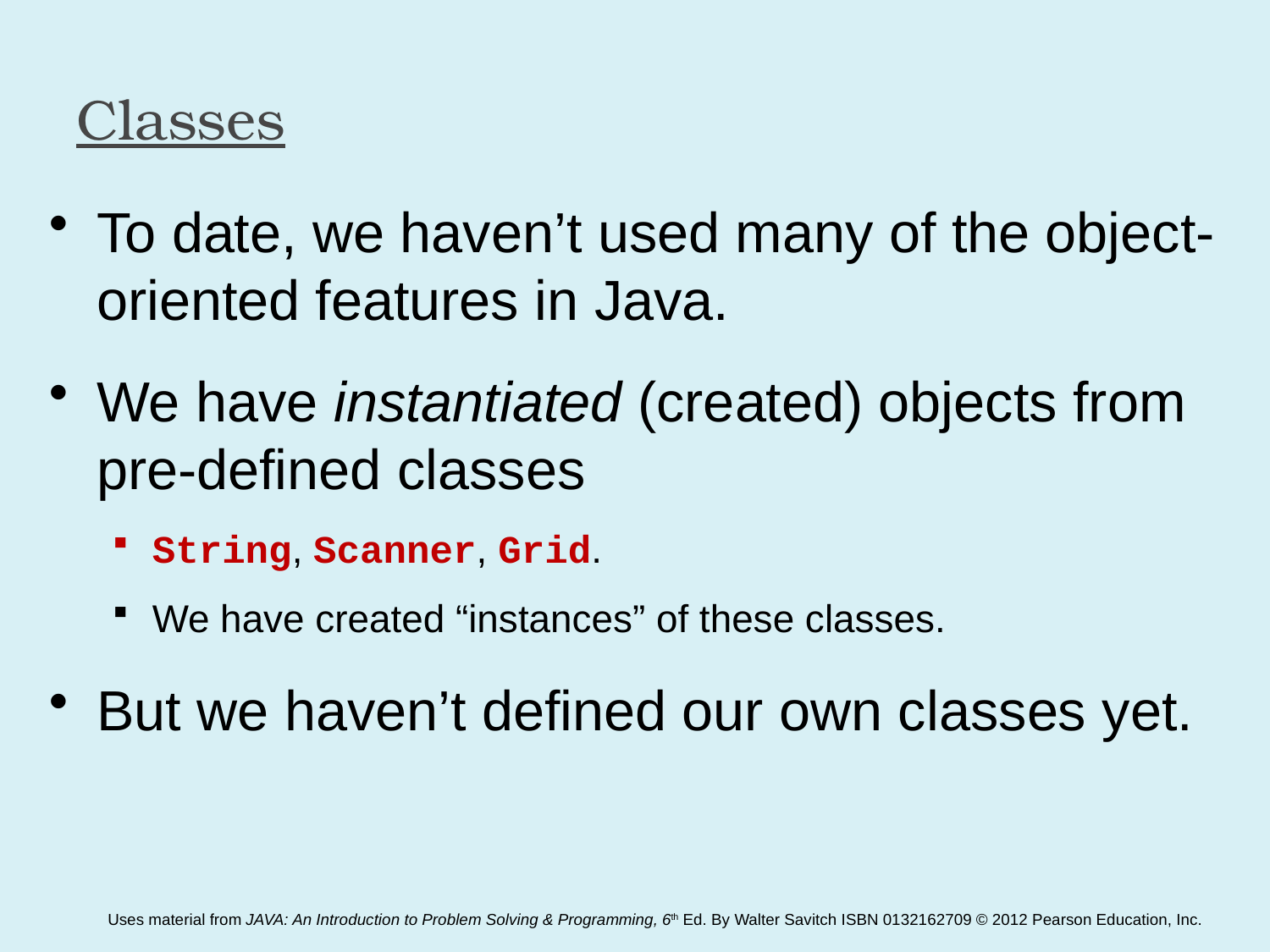

# Classes
To date, we haven’t used many of the object-oriented features in Java.
We have instantiated (created) objects from pre-defined classes
String, Scanner, Grid.
We have created “instances” of these classes.
But we haven’t defined our own classes yet.